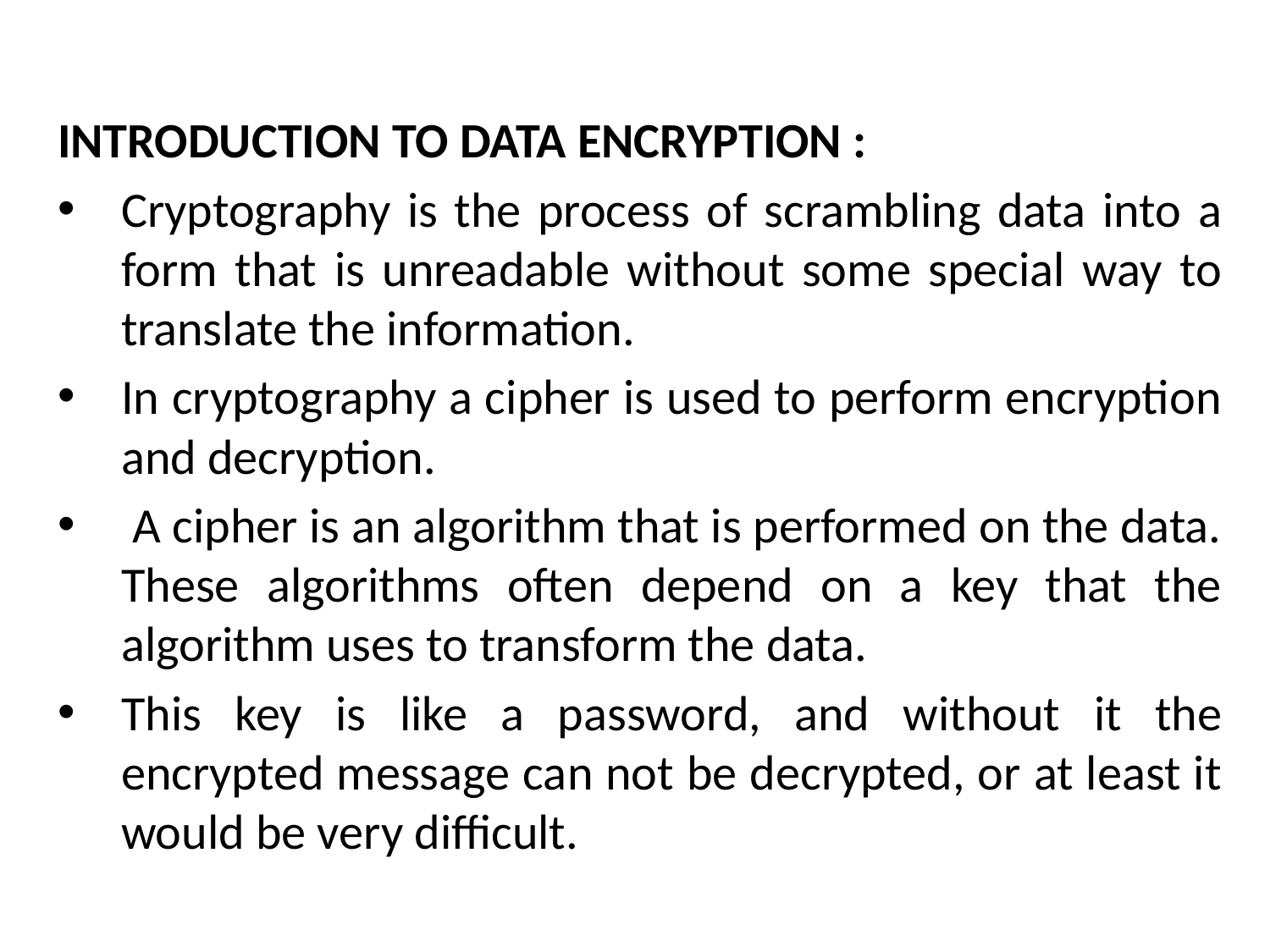

INTRODUCTION TO DATA ENCRYPTION :
Cryptography is the process of scrambling data into a form that is unreadable without some special way to translate the information.
In cryptography a cipher is used to perform encryption and decryption.
 A cipher is an algorithm that is performed on the data. These algorithms often depend on a key that the algorithm uses to transform the data.
This key is like a password, and without it the encrypted message can not be decrypted, or at least it would be very difficult.
# The Mathematical side of games